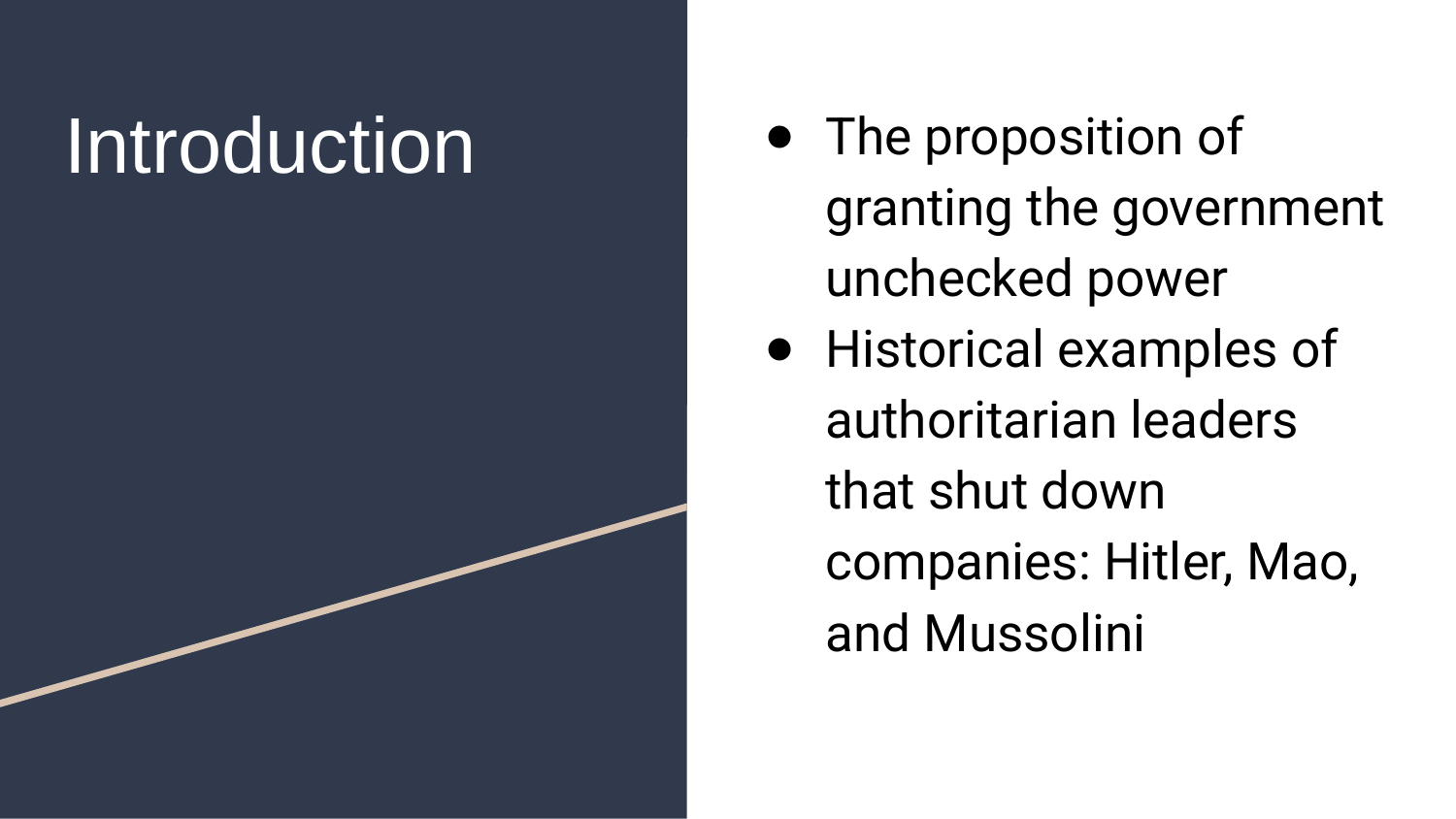

# Introduction
The proposition of granting the government unchecked power
Historical examples of authoritarian leaders that shut down companies: Hitler, Mao, and Mussolini